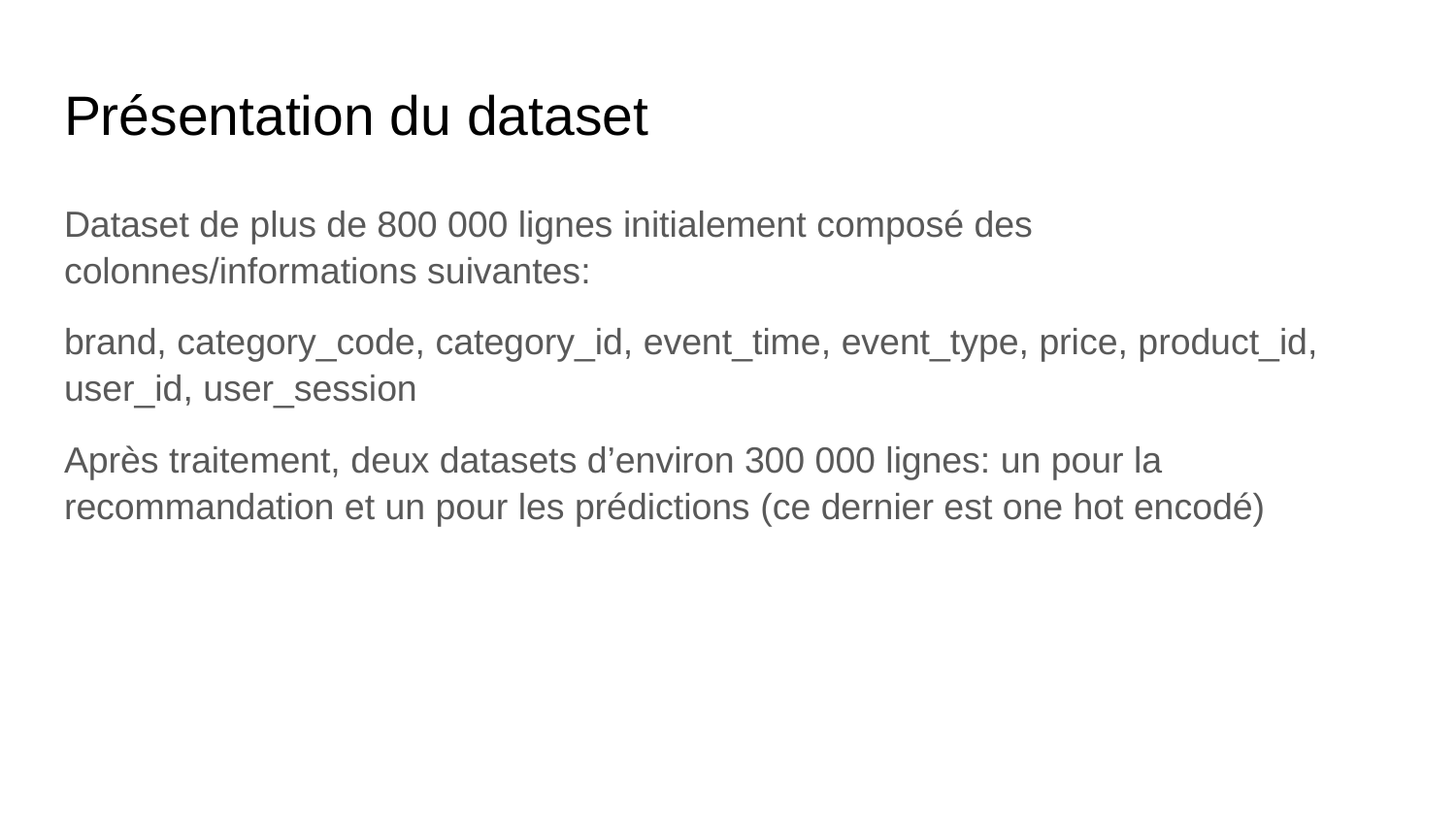

# Présentation du dataset
Dataset de plus de 800 000 lignes initialement composé des colonnes/informations suivantes:
brand, category_code, category_id, event_time, event_type, price, product_id, user_id, user_session
Après traitement, deux datasets d’environ 300 000 lignes: un pour la recommandation et un pour les prédictions (ce dernier est one hot encodé)